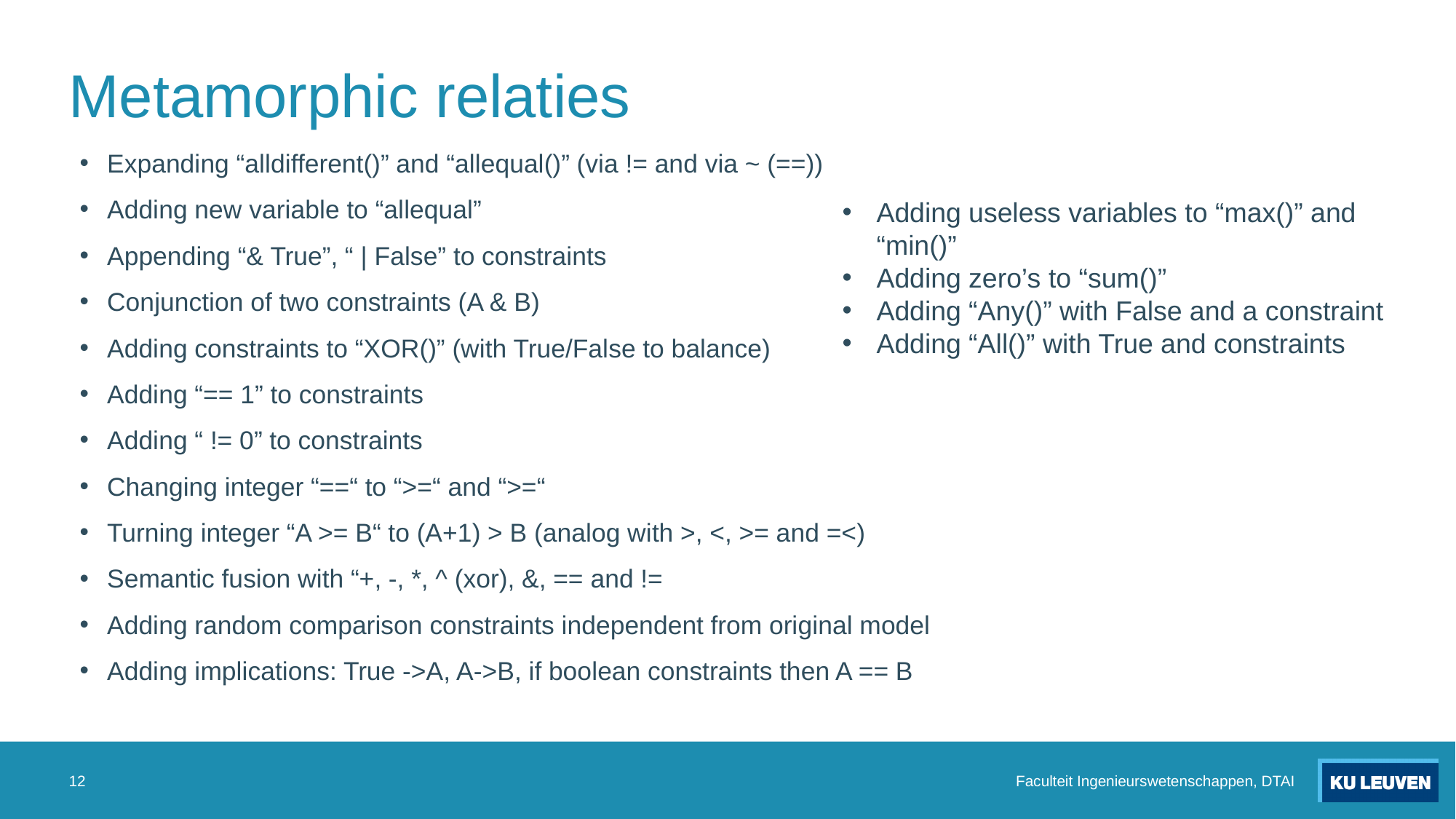

# Metamorphic relaties
Expanding “alldifferent()” and “allequal()” (via != and via ~ (==))
Adding new variable to “allequal”
Appending “& True”, “ | False” to constraints
Conjunction of two constraints (A & B)
Adding constraints to “XOR()” (with True/False to balance)
Adding “== 1” to constraints
Adding “ != 0” to constraints
Changing integer “==“ to “>=“ and “>=“
Turning integer “A >= B“ to (A+1) > B (analog with >, <, >= and =<)
Semantic fusion with “+, -, *, ^ (xor), &, == and !=
Adding random comparison constraints independent from original model
Adding implications: True ->A, A->B, if boolean constraints then A == B
Adding useless variables to “max()” and “min()”
Adding zero’s to “sum()”
Adding “Any()” with False and a constraint
Adding “All()” with True and constraints

12
Faculteit Ingenieurswetenschappen, DTAI